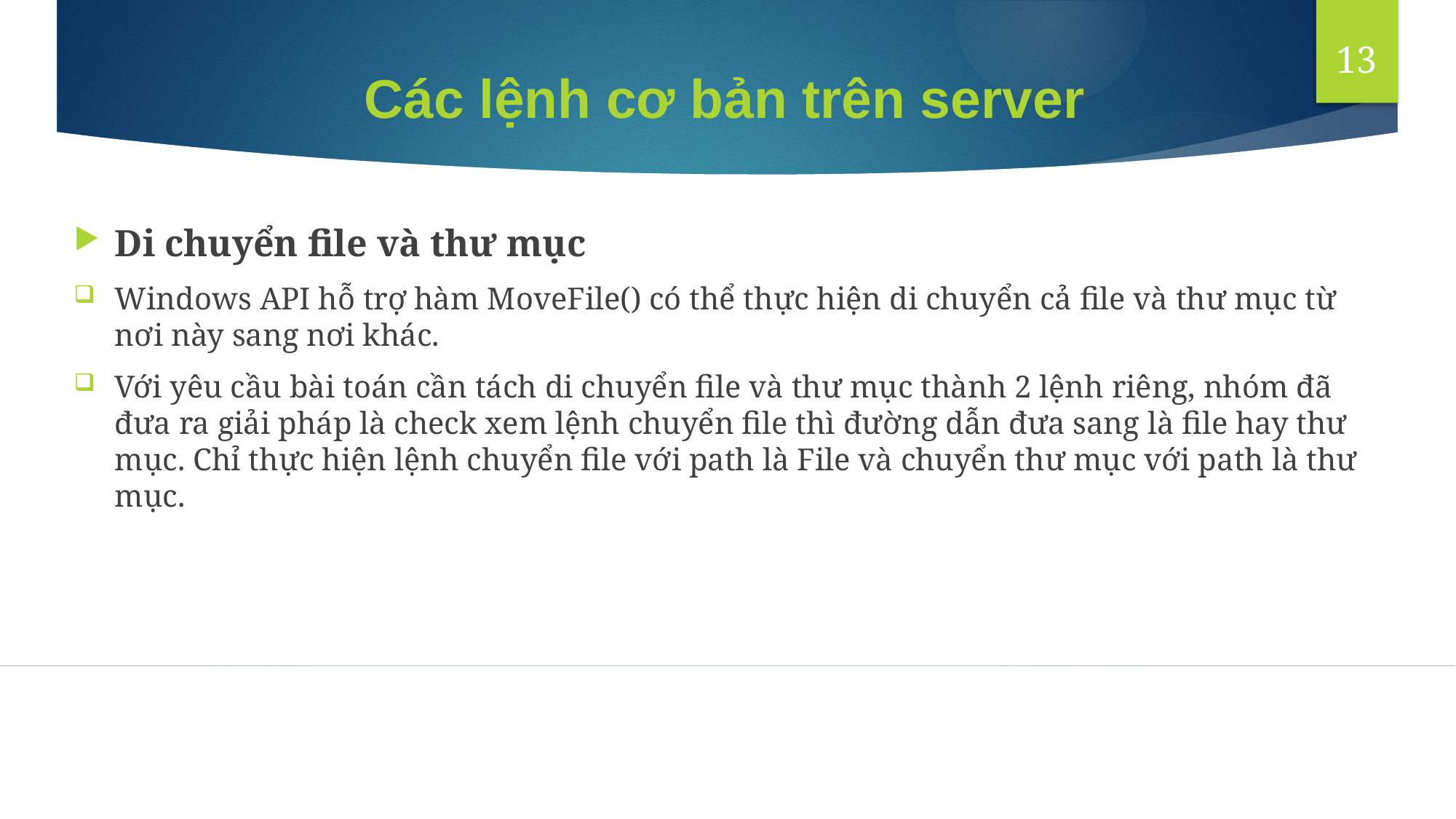

13
Các lệnh cơ bản trên server
Di chuyển file và thư mục
Windows API hỗ trợ hàm MoveFile() có thể thực hiện di chuyển cả file và thư mục từ nơi này sang nơi khác.
Với yêu cầu bài toán cần tách di chuyển file và thư mục thành 2 lệnh riêng, nhóm đã đưa ra giải pháp là check xem lệnh chuyển file thì đường dẫn đưa sang là file hay thư mục. Chỉ thực hiện lệnh chuyển file với path là File và chuyển thư mục với path là thư mục.